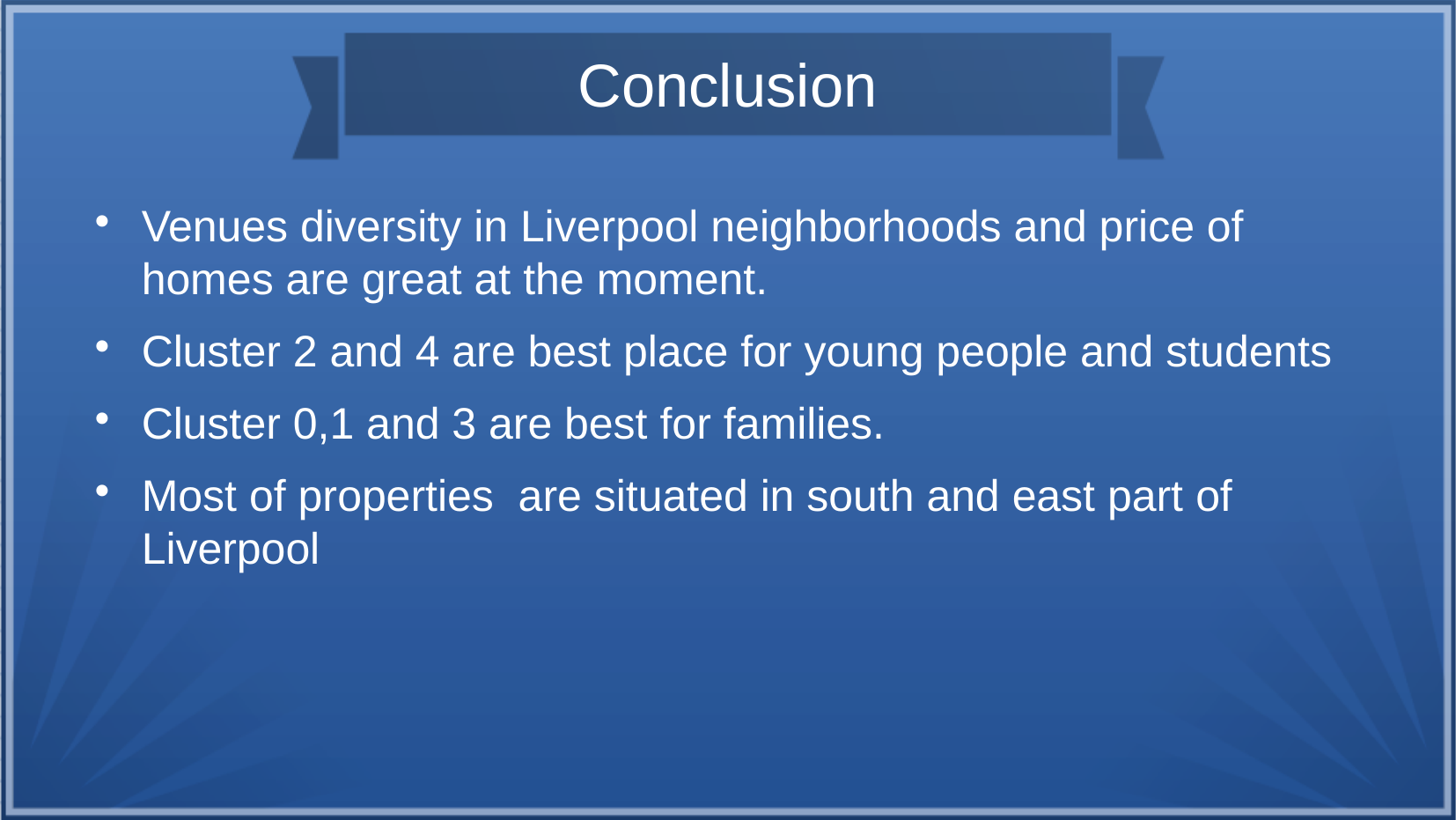

Conclusion
Venues diversity in Liverpool neighborhoods and price of homes are great at the moment.
Cluster 2 and 4 are best place for young people and students
Cluster 0,1 and 3 are best for families.
Most of properties  are situated in south and east part of Liverpool